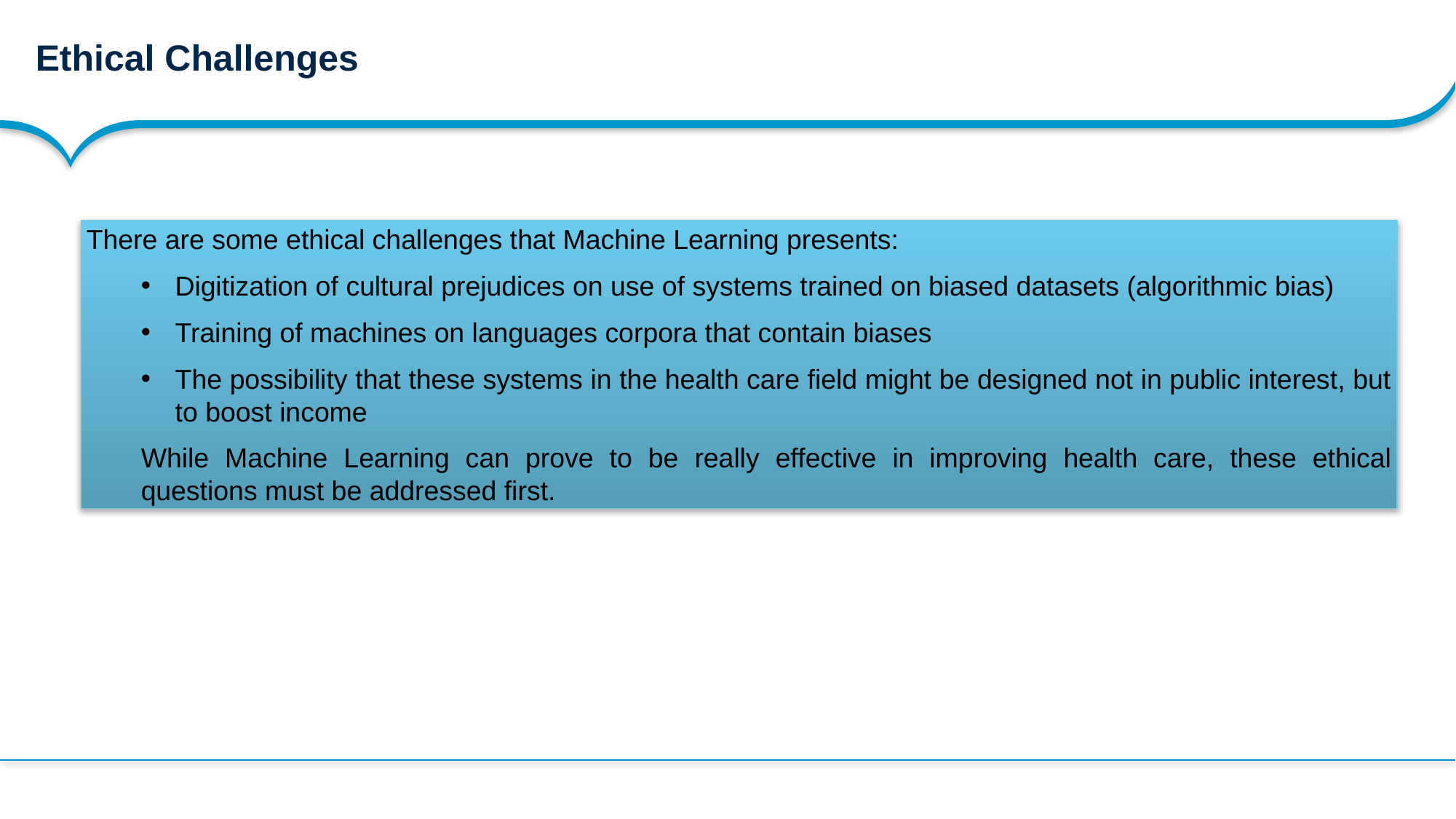

# Ethical Challenges
There are some ethical challenges that Machine Learning presents:
Digitization of cultural prejudices on use of systems trained on biased datasets (algorithmic bias)
Training of machines on languages corpora that contain biases
The possibility that these systems in the health care field might be designed not in public interest, but to boost income
While Machine Learning can prove to be really effective in improving health care, these ethical questions must be addressed first.